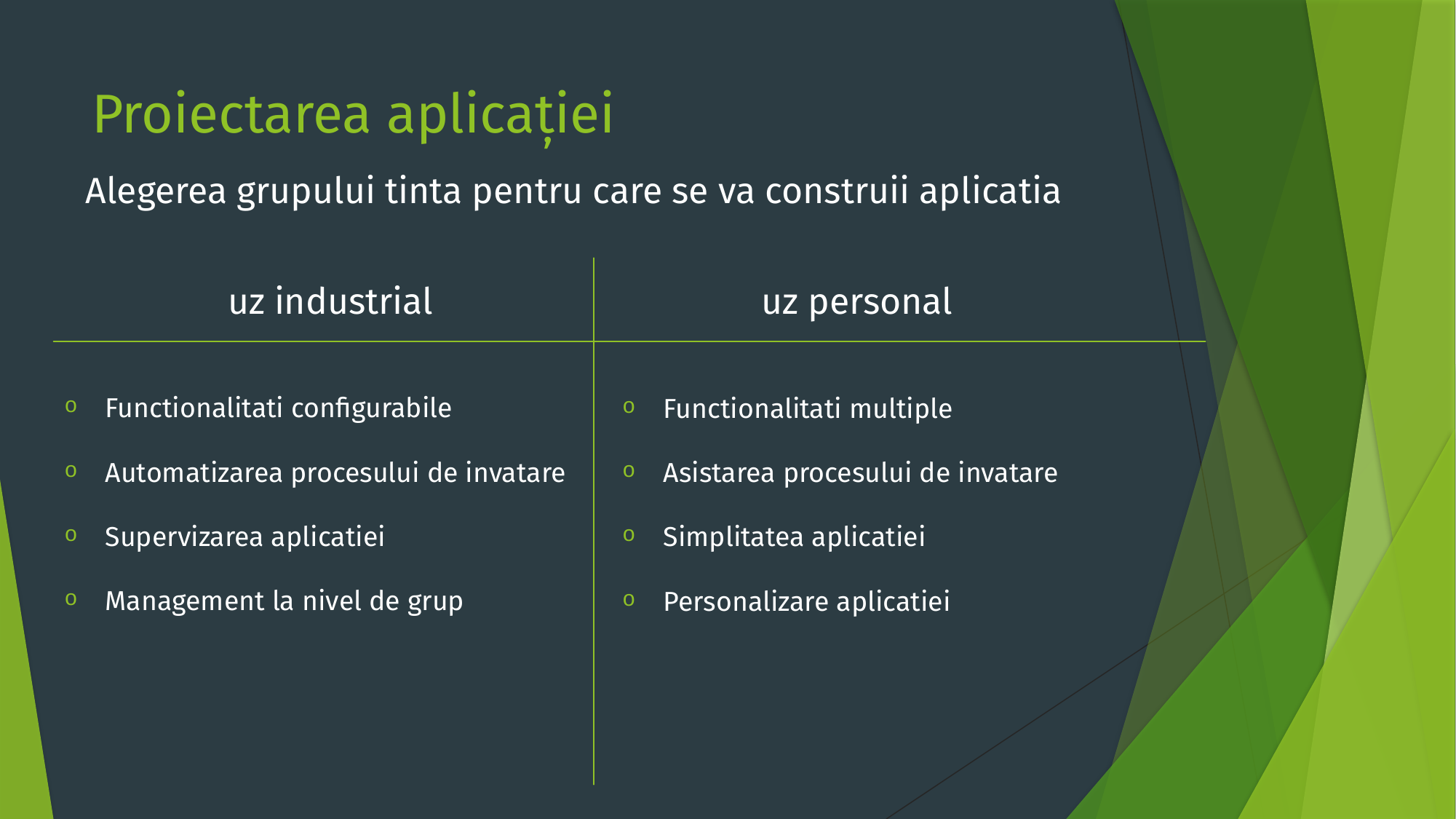

# Proiectarea aplicației
Alegerea grupului tinta pentru care se va construii aplicatia

uz industrial
uz personal
Functionalitati configurabile
Automatizarea procesului de invatare
Supervizarea aplicatiei
Management la nivel de grup

Functionalitati multiple
Asistarea procesului de invatare
Simplitatea aplicatiei
Personalizare aplicatiei